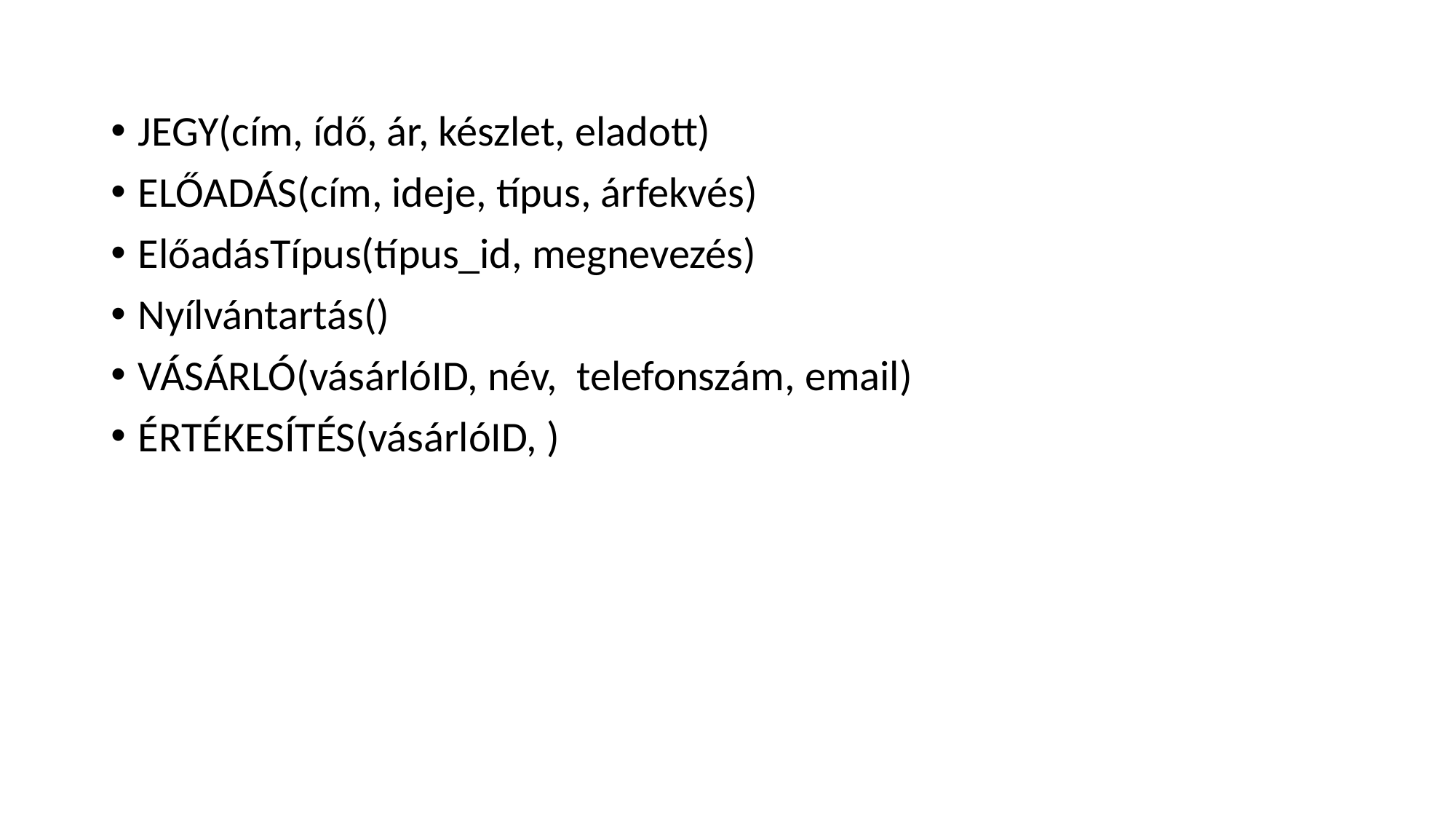

JEGY(cím, ídő, ár, készlet, eladott)
ELŐADÁS(cím, ideje, típus, árfekvés)
ElőadásTípus(típus_id, megnevezés)
Nyílvántartás()
VÁSÁRLÓ(vásárlóID, név,  telefonszám, email)
ÉRTÉKESÍTÉS(vásárlóID, )